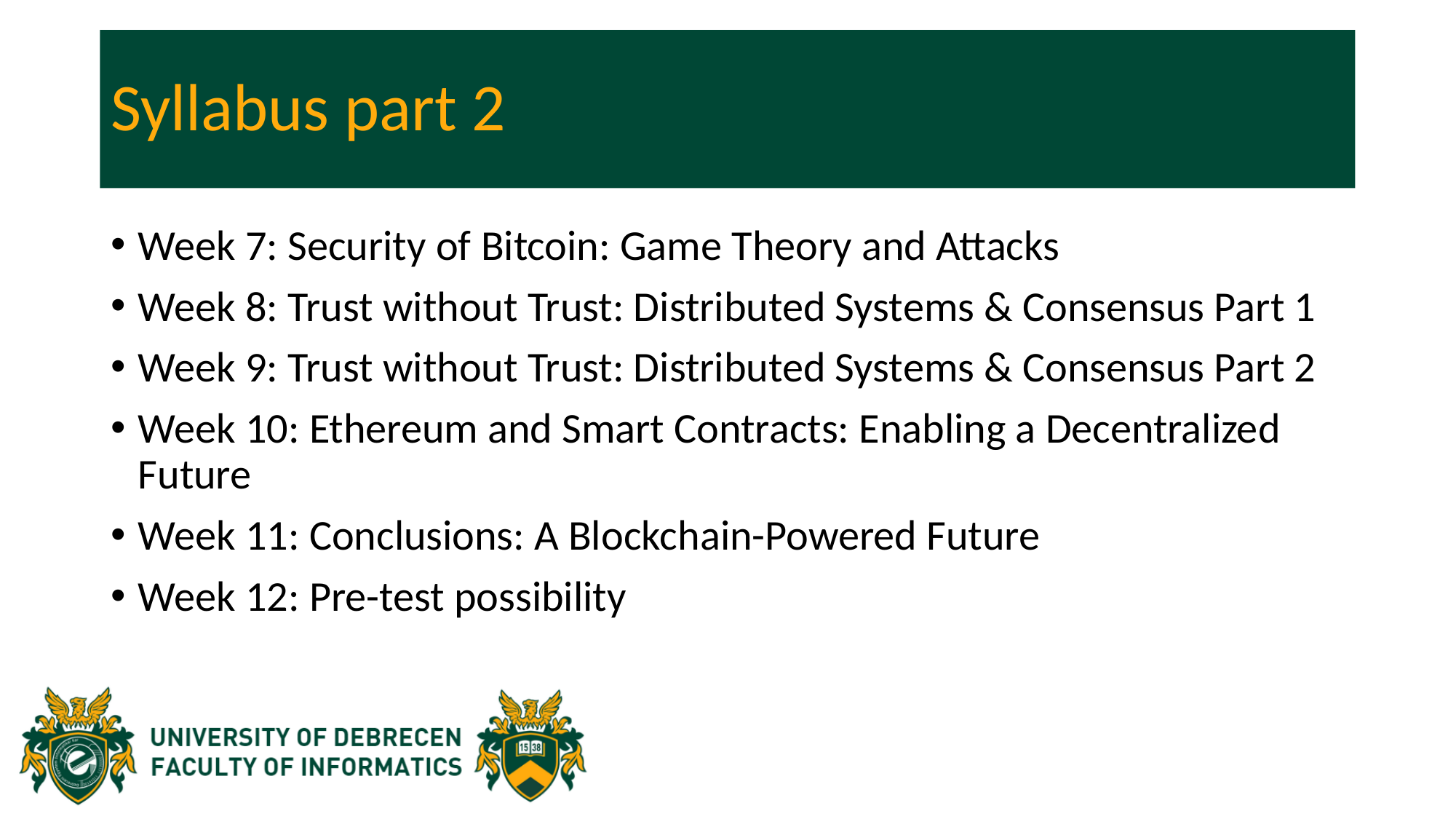

# Syllabus part 2
Week 7: Security of Bitcoin: Game Theory and Attacks
Week 8: Trust without Trust: Distributed Systems & Consensus Part 1
Week 9: Trust without Trust: Distributed Systems & Consensus Part 2
Week 10: Ethereum and Smart Contracts: Enabling a Decentralized Future
Week 11: Conclusions: A Blockchain-Powered Future
Week 12: Pre-test possibility